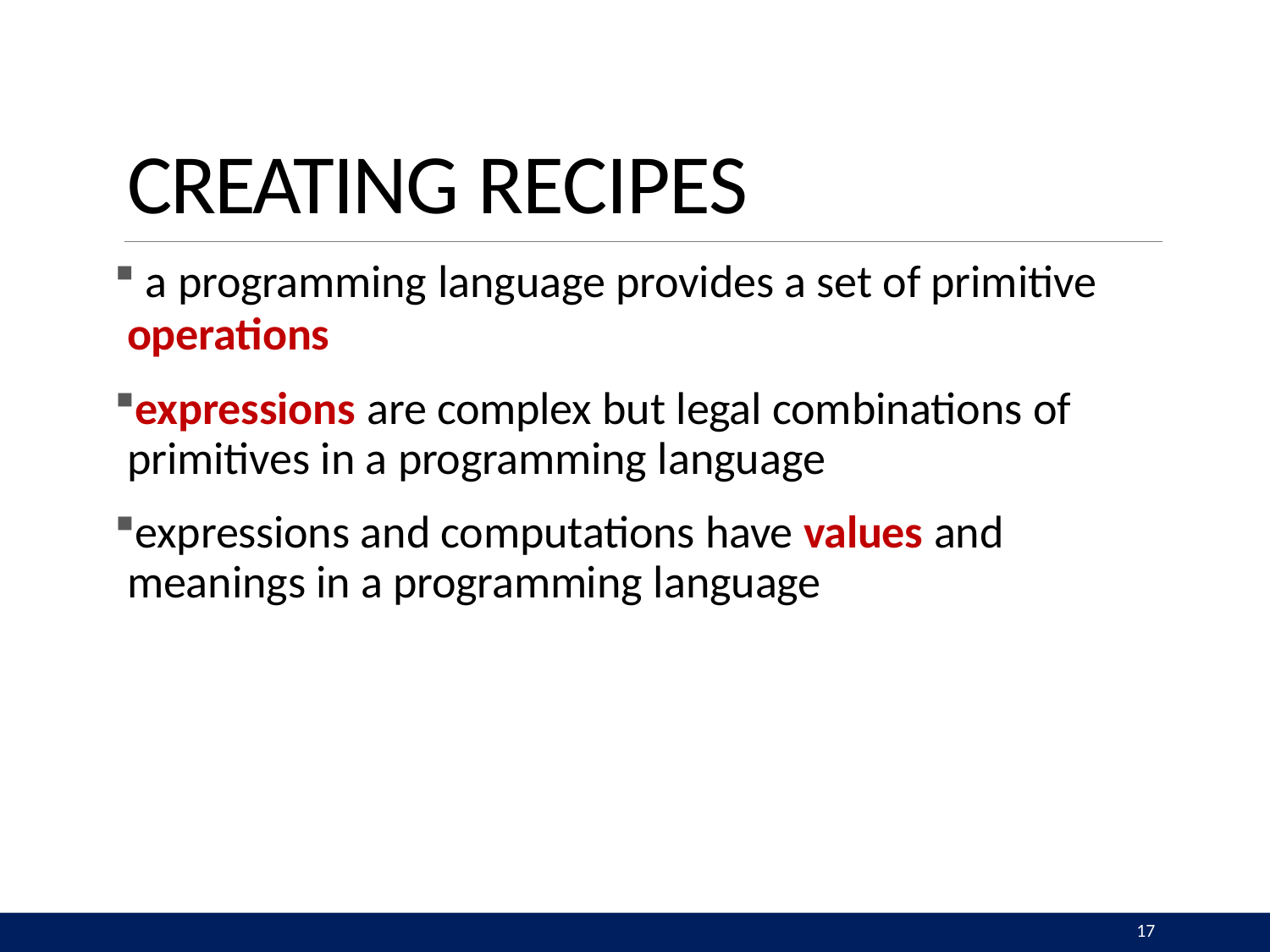

# CREATING RECIPES

a programming language provides a set of primitive
operations
expressions are complex but legal combinations of  primitives in a programming language
expressions and computations have values and  meanings in a programming language

17